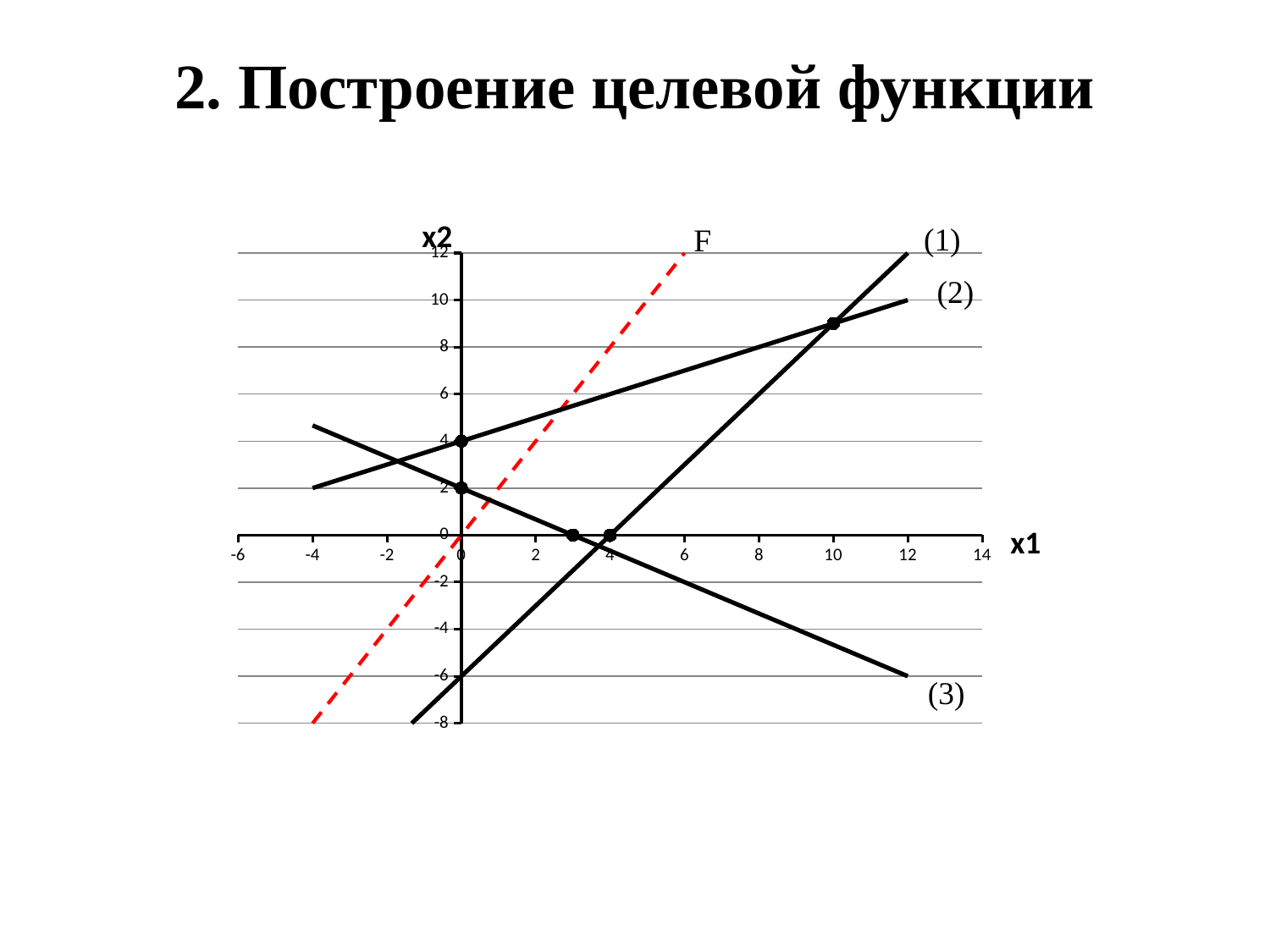

# 2. Построение целевой функции

### Chart

| Category |  |  |  |  |
|---|---|---|---|---|